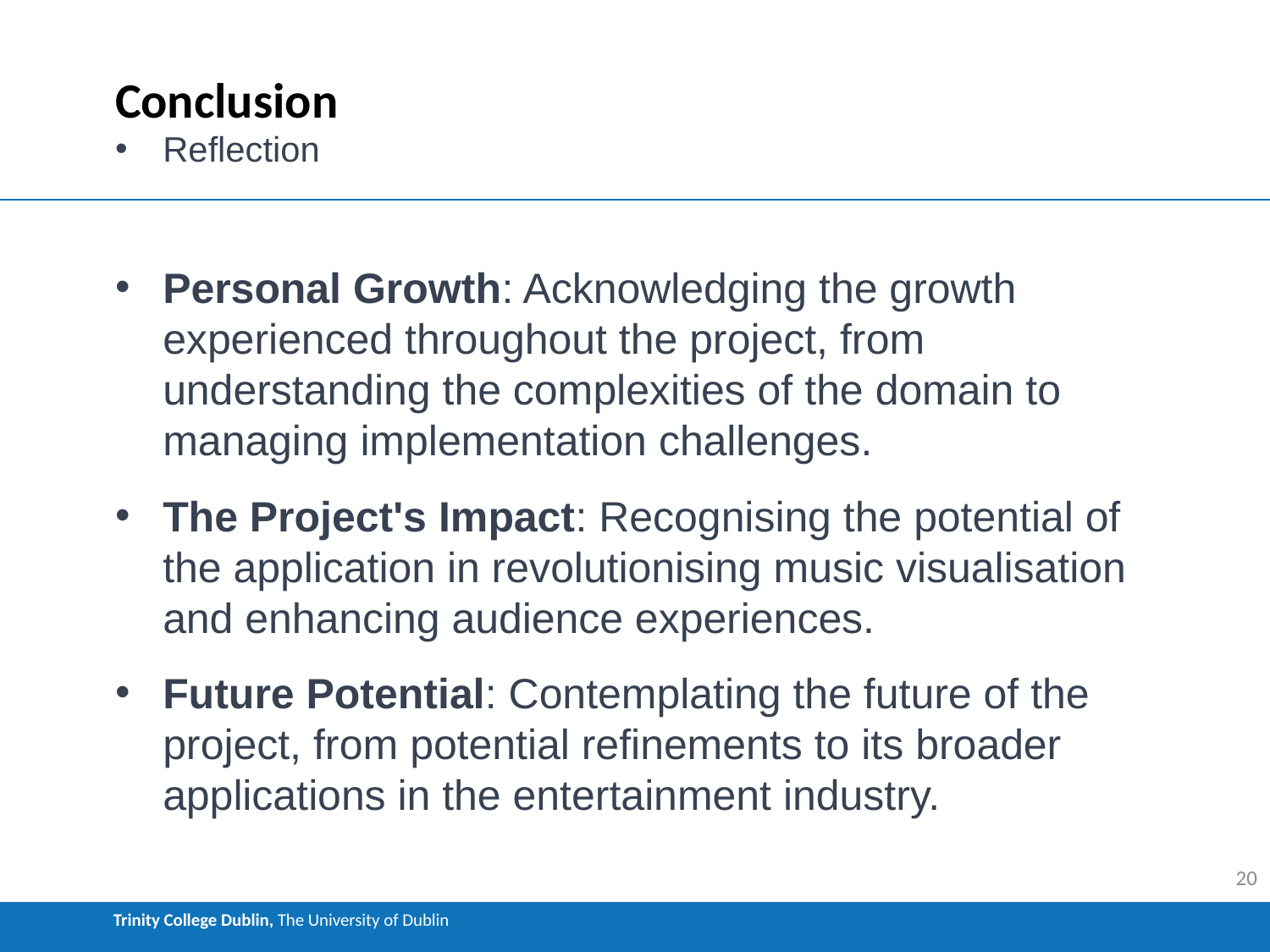

# Conclusion
Reflection

Personal Growth: Acknowledging the growth experienced throughout the project, from understanding the complexities of the domain to managing implementation challenges.
The Project's Impact: Recognising the potential of the application in revolutionising music visualisation and enhancing audience experiences.
Future Potential: Contemplating the future of the project, from potential refinements to its broader applications in the entertainment industry.
20